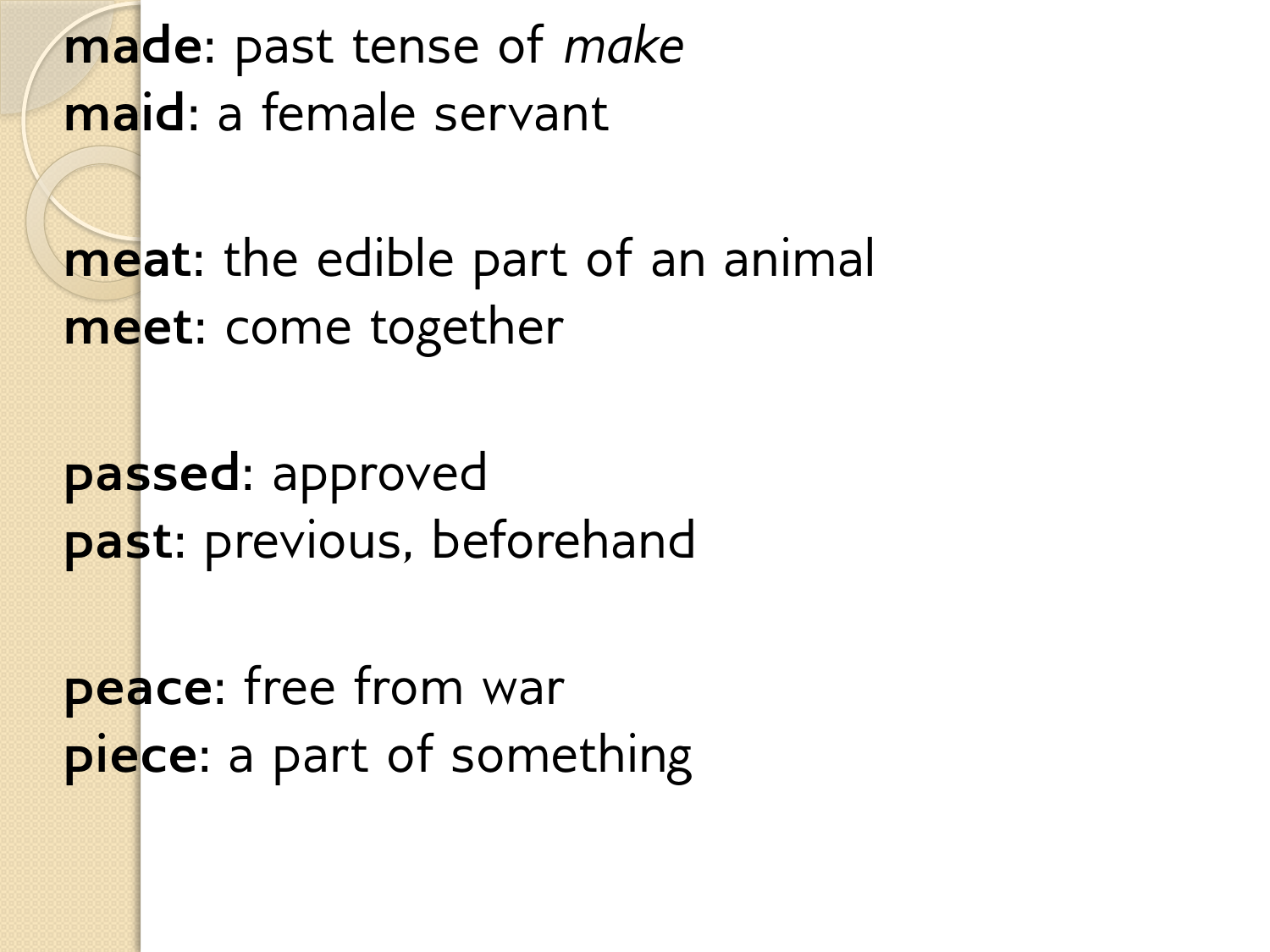

made: past tense of make
maid: a female servant
	meat: the edible part of an animal
meet: come together
	passed: approved
past: previous, beforehand
	peace: free from war
piece: a part of something